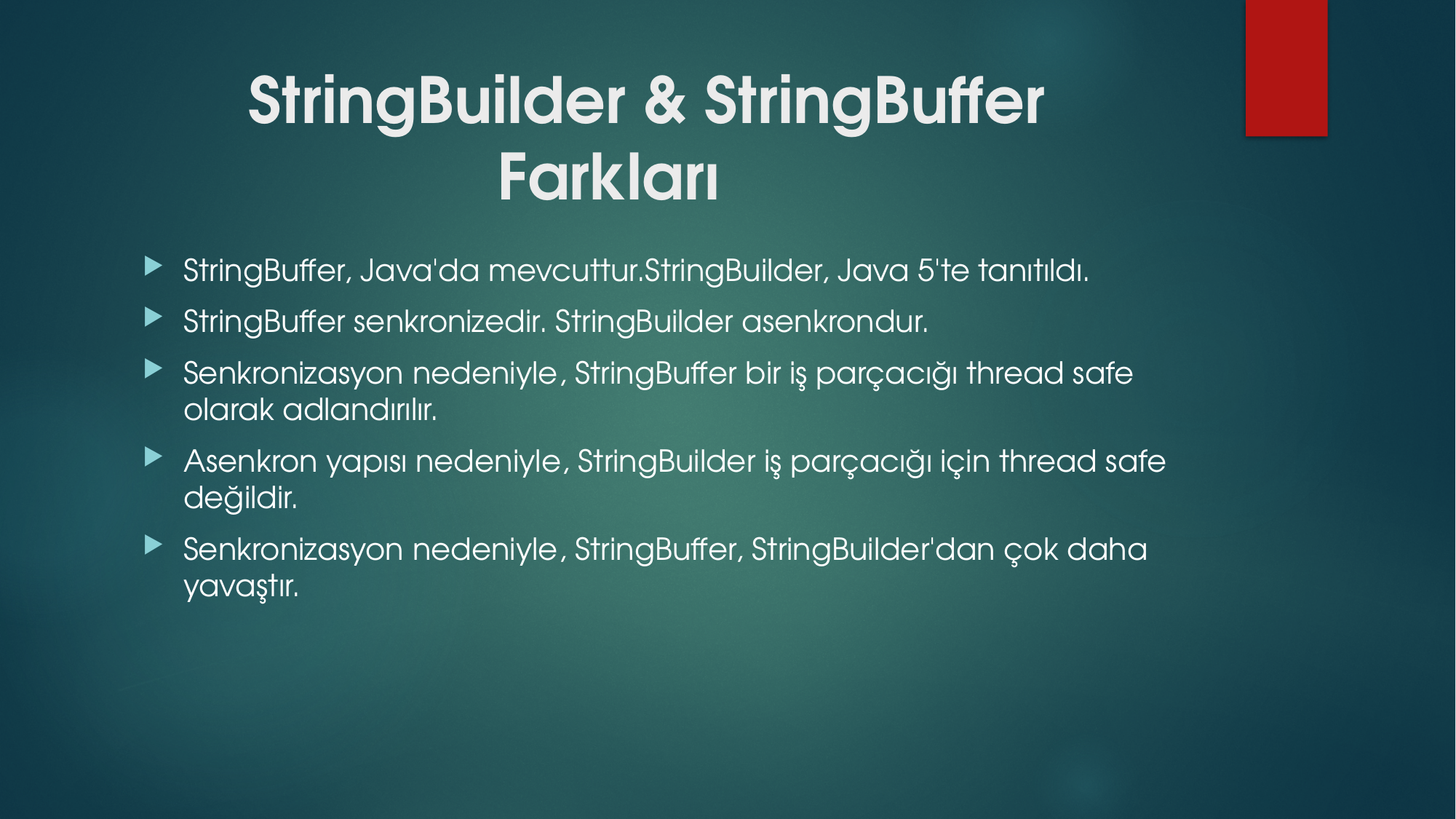

# StringBuilder & StringBuffer Farkları
StringBuffer, Java'da mevcuttur.StringBuilder, Java 5'te tanıtıldı.
StringBuffer senkronizedir. StringBuilder asenkrondur.
Senkronizasyon nedeniyle, StringBuffer bir iş parçacığı thread safe olarak adlandırılır.
Asenkron yapısı nedeniyle, StringBuilder iş parçacığı için thread safe değildir.
Senkronizasyon nedeniyle, StringBuffer, StringBuilder'dan çok daha yavaştır.